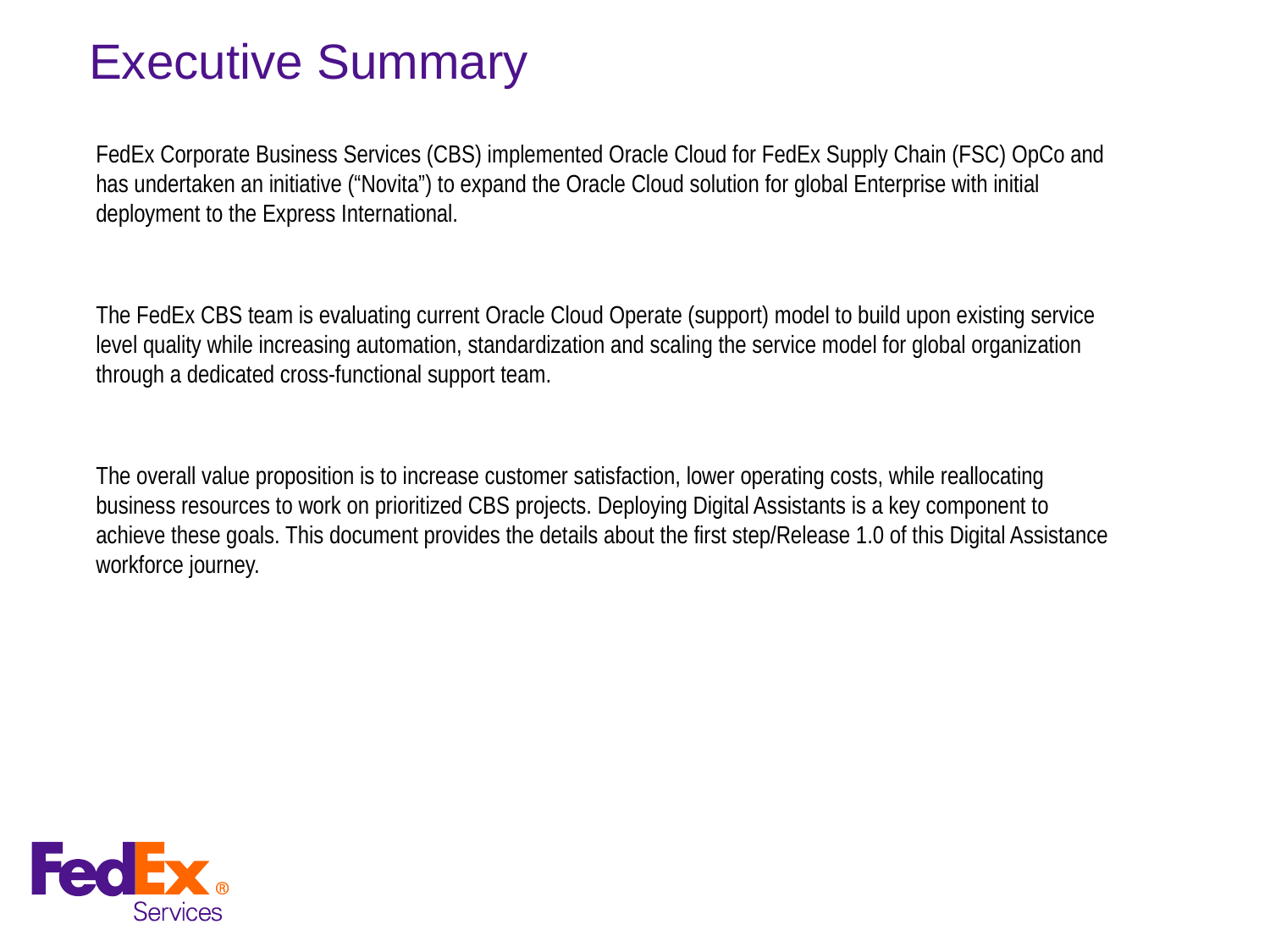

# Executive Summary

### Chart

| Category |
|---|
FedEx Corporate Business Services (CBS) implemented Oracle Cloud for FedEx Supply Chain (FSC) OpCo and has undertaken an initiative (“Novita”) to expand the Oracle Cloud solution for global Enterprise with initial deployment to the Express International.

The FedEx CBS team is evaluating current Oracle Cloud Operate (support) model to build upon existing service level quality while increasing automation, standardization and scaling the service model for global organization through a dedicated cross-functional support team.

The overall value proposition is to increase customer satisfaction, lower operating costs, while reallocating business resources to work on prioritized CBS projects. Deploying Digital Assistants is a key component to achieve these goals. This document provides the details about the first step/Release 1.0 of this Digital Assistance workforce journey.